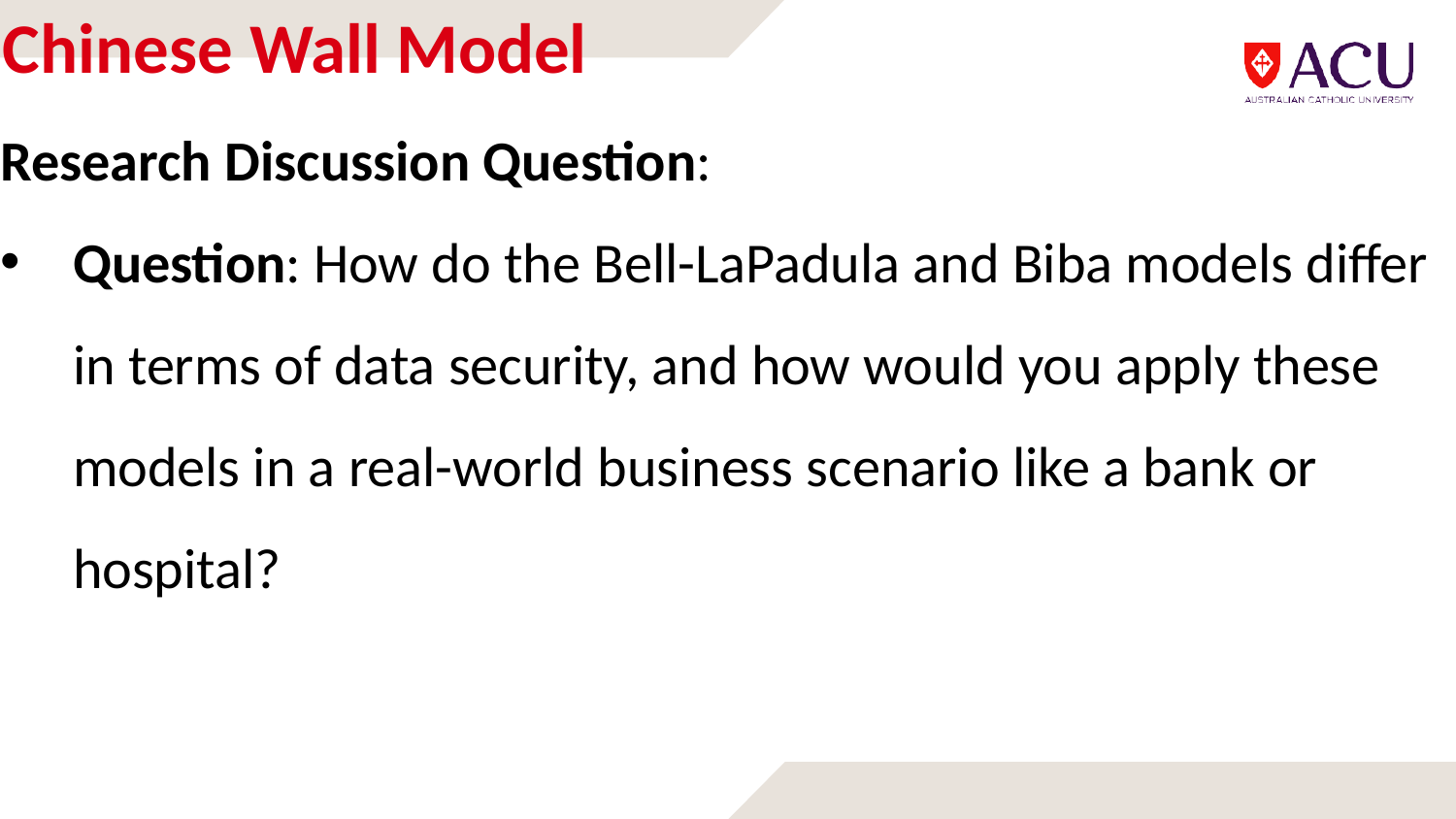

# Chinese Wall Model
Research Discussion Question:
Question: How do the Bell-LaPadula and Biba models differ in terms of data security, and how would you apply these models in a real-world business scenario like a bank or hospital?